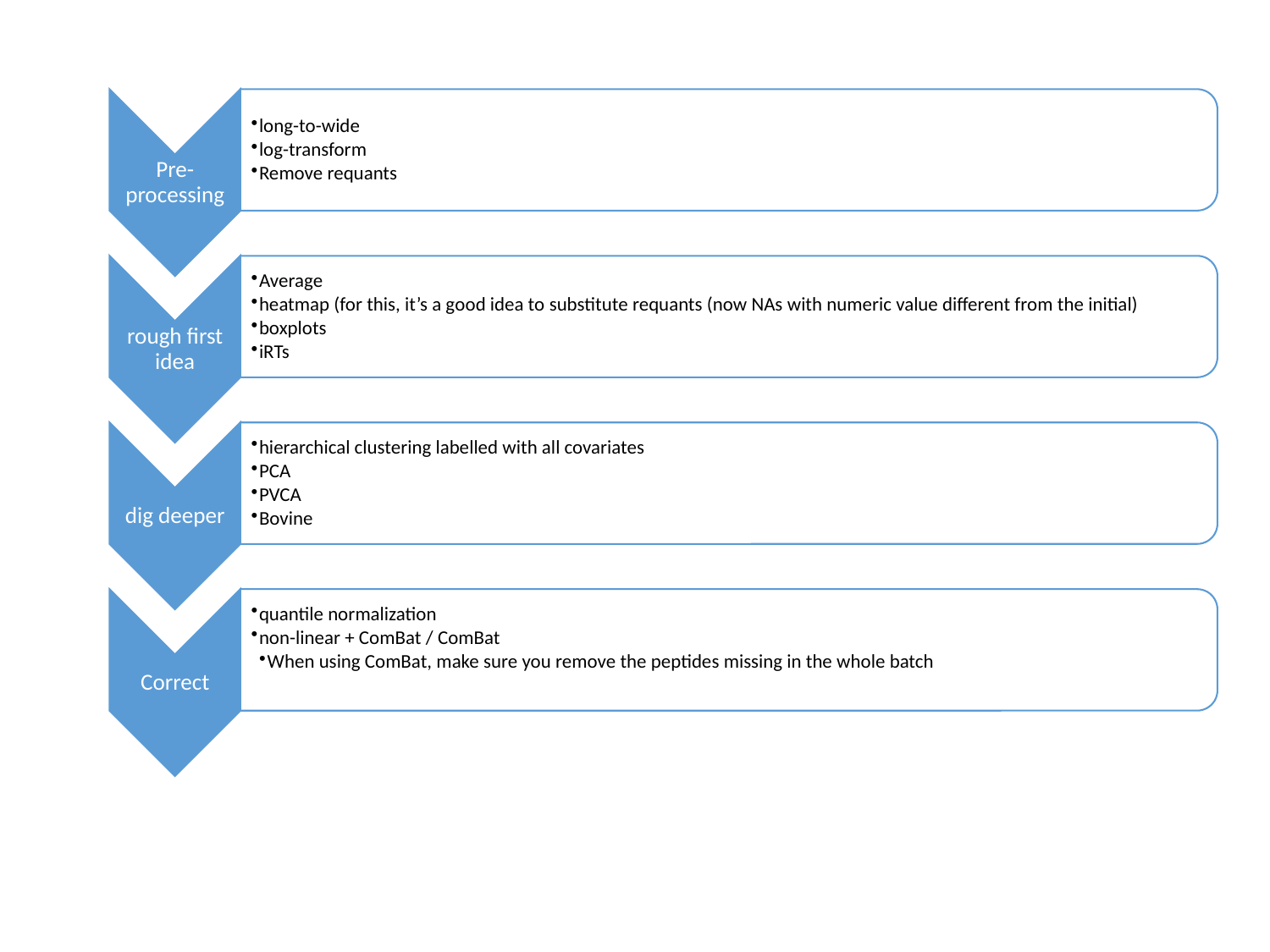

Pre-processing
long-to-wide
log-transform
Remove requants
rough first idea
Average
heatmap (for this, it’s a good idea to substitute requants (now NAs with numeric value different from the initial)
boxplots
iRTs
dig deeper
hierarchical clustering labelled with all covariates
PCA
PVCA
Bovine
Correct
quantile normalization
non-linear + ComBat / ComBat
When using ComBat, make sure you remove the peptides missing in the whole batch